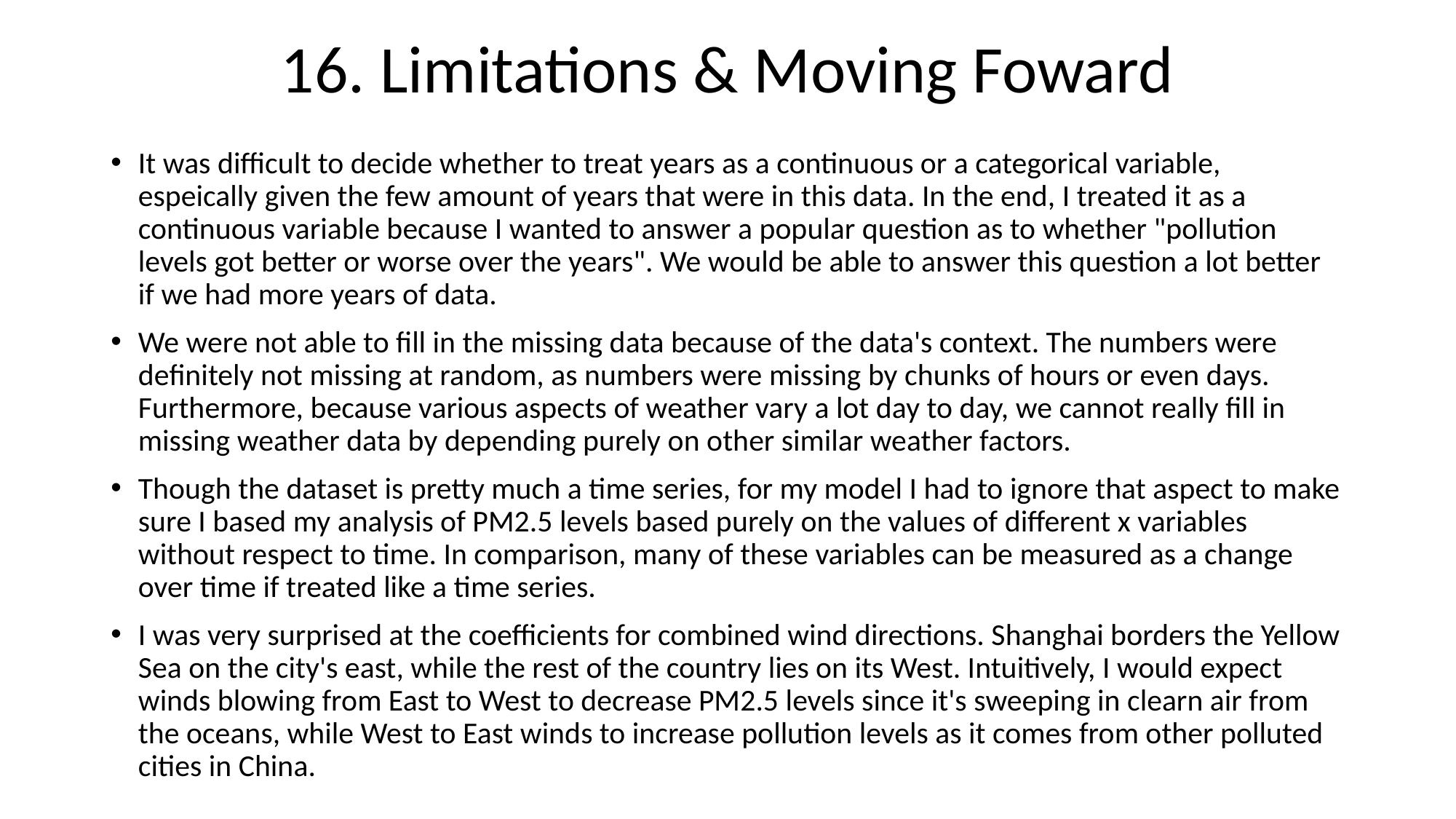

# 16. Limitations & Moving Foward
It was difficult to decide whether to treat years as a continuous or a categorical variable, espeically given the few amount of years that were in this data. In the end, I treated it as a continuous variable because I wanted to answer a popular question as to whether "pollution levels got better or worse over the years". We would be able to answer this question a lot better if we had more years of data.
We were not able to fill in the missing data because of the data's context. The numbers were definitely not missing at random, as numbers were missing by chunks of hours or even days. Furthermore, because various aspects of weather vary a lot day to day, we cannot really fill in missing weather data by depending purely on other similar weather factors.
Though the dataset is pretty much a time series, for my model I had to ignore that aspect to make sure I based my analysis of PM2.5 levels based purely on the values of different x variables without respect to time. In comparison, many of these variables can be measured as a change over time if treated like a time series.
I was very surprised at the coefficients for combined wind directions. Shanghai borders the Yellow Sea on the city's east, while the rest of the country lies on its West. Intuitively, I would expect winds blowing from East to West to decrease PM2.5 levels since it's sweeping in clearn air from the oceans, while West to East winds to increase pollution levels as it comes from other polluted cities in China.